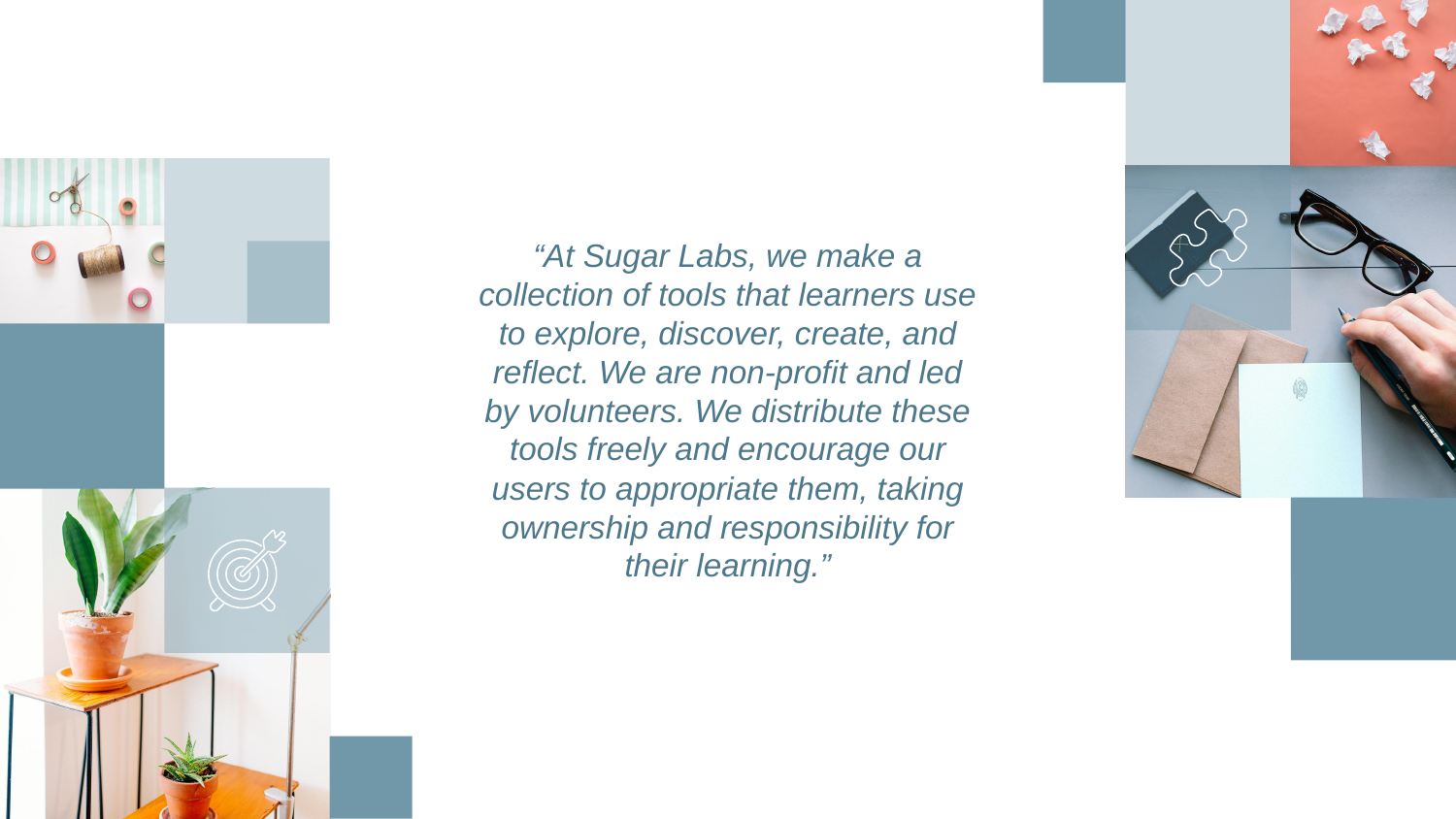

“At Sugar Labs, we make a collection of tools that learners use to explore, discover, create, and reflect. We are non-profit and led by volunteers. We distribute these tools freely and encourage our users to appropriate them, taking ownership and responsibility for their learning.”